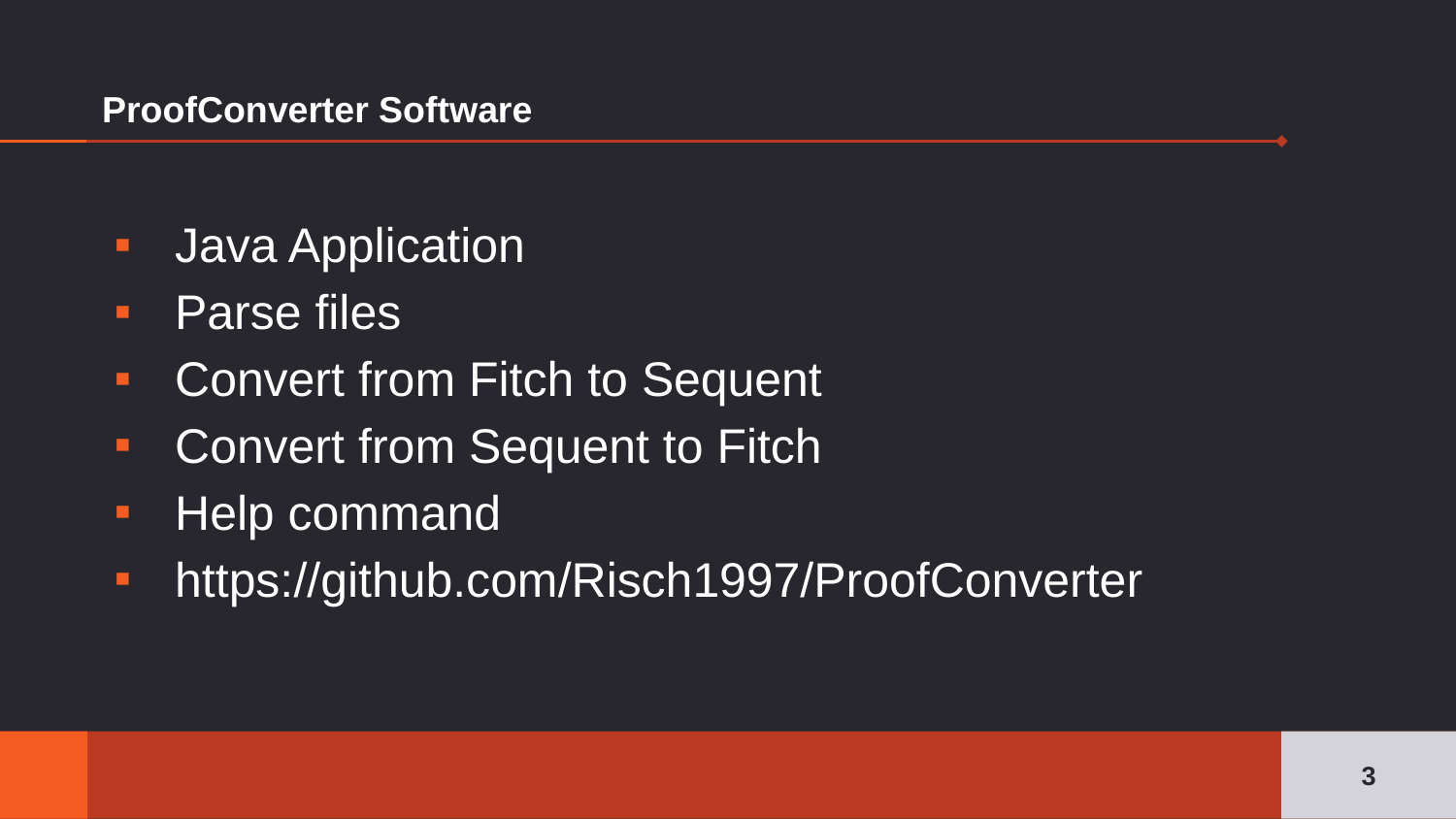

# ProofConverter Software
Java Application
Parse files
Convert from Fitch to Sequent
Convert from Sequent to Fitch
Help command
https://github.com/Risch1997/ProofConverter
3